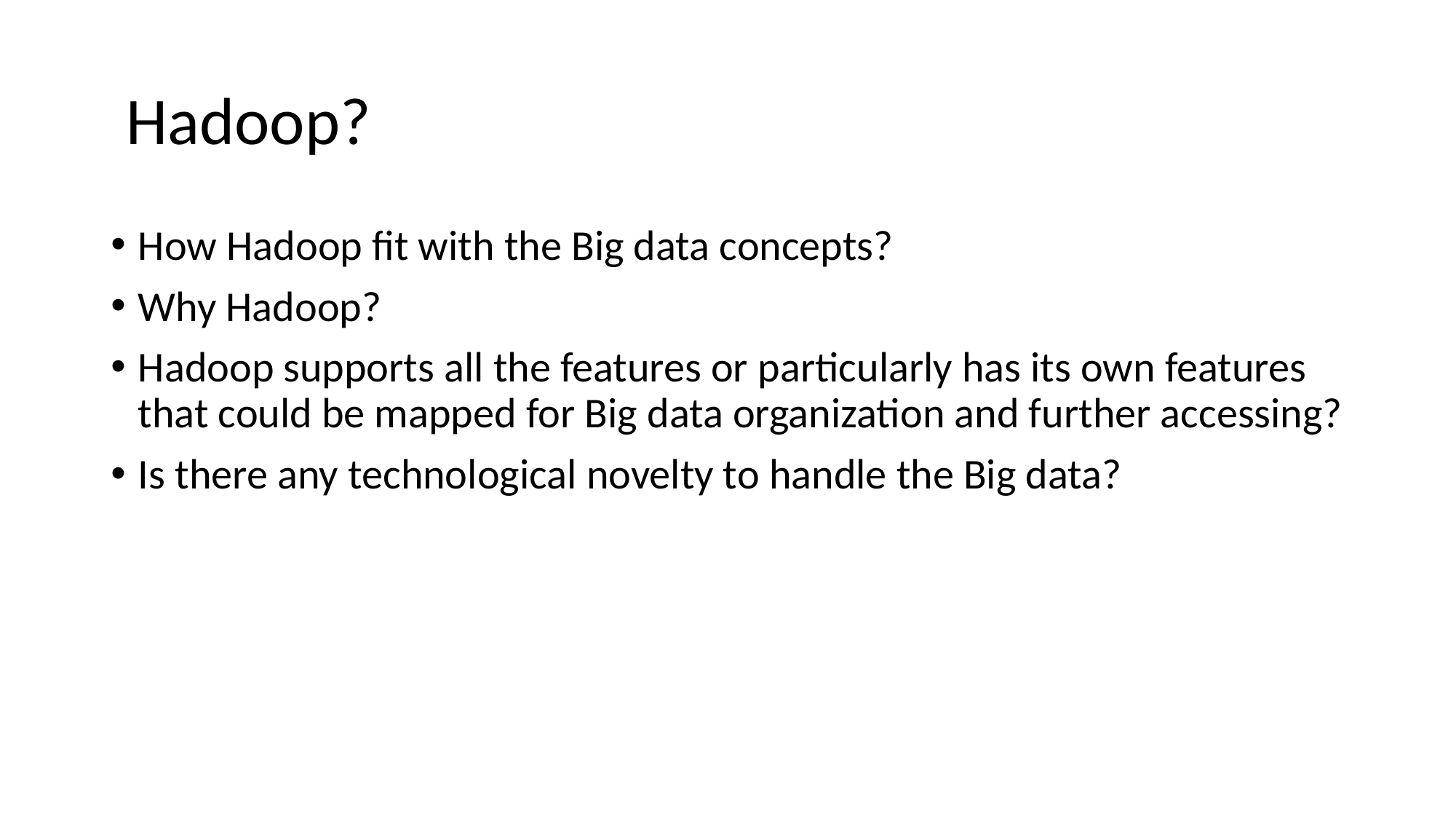

# Hadoop?
How Hadoop fit with the Big data concepts?
Why Hadoop?
Hadoop supports all the features or particularly has its own features that could be mapped for Big data organization and further accessing?
Is there any technological novelty to handle the Big data?